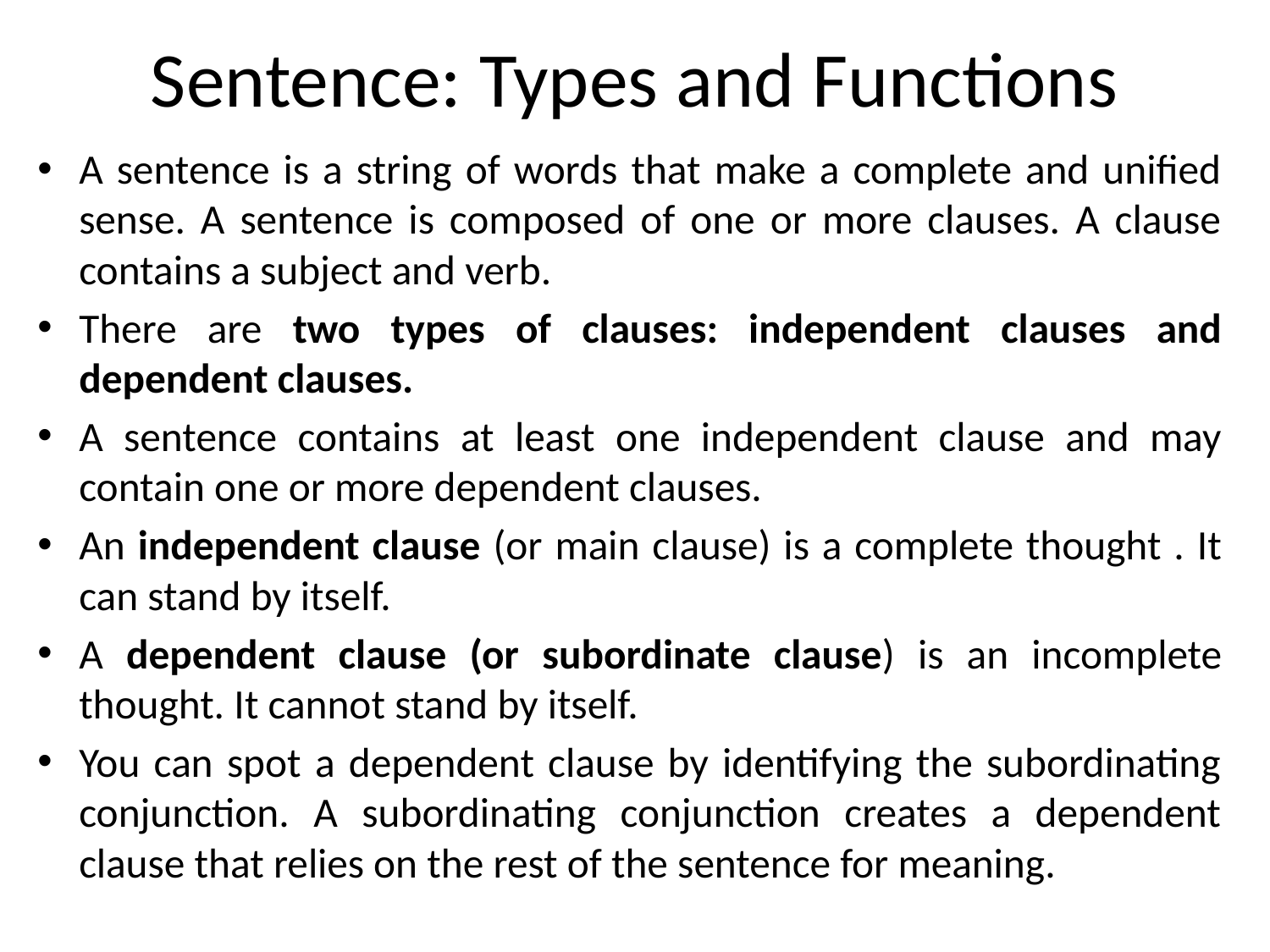

# Sentence: Types and Functions
A sentence is a string of words that make a complete and unified sense. A sentence is composed of one or more clauses. A clause contains a subject and verb.
There are two types of clauses: independent clauses and dependent clauses.
A sentence contains at least one independent clause and may contain one or more dependent clauses.
An independent clause (or main clause) is a complete thought . It can stand by itself.
A dependent clause (or subordinate clause) is an incomplete thought. It cannot stand by itself.
You can spot a dependent clause by identifying the subordinating conjunction. A subordinating conjunction creates a dependent clause that relies on the rest of the sentence for meaning.